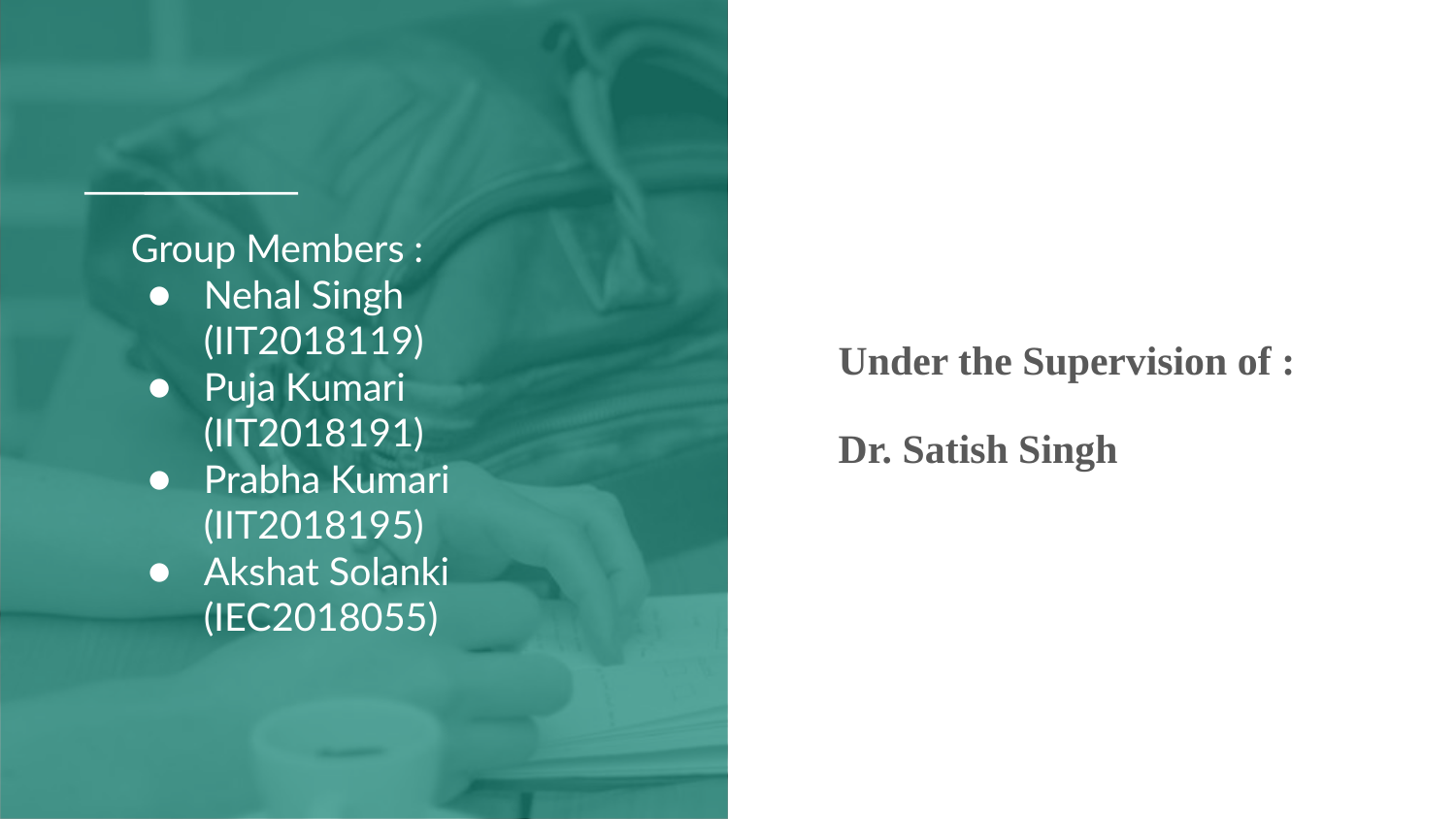

# Group Members :
Nehal Singh (IIT2018119)
Puja Kumari (IIT2018191)
Prabha Kumari (IIT2018195)
Akshat Solanki (IEC2018055)
Under the Supervision of :
Dr. Satish Singh